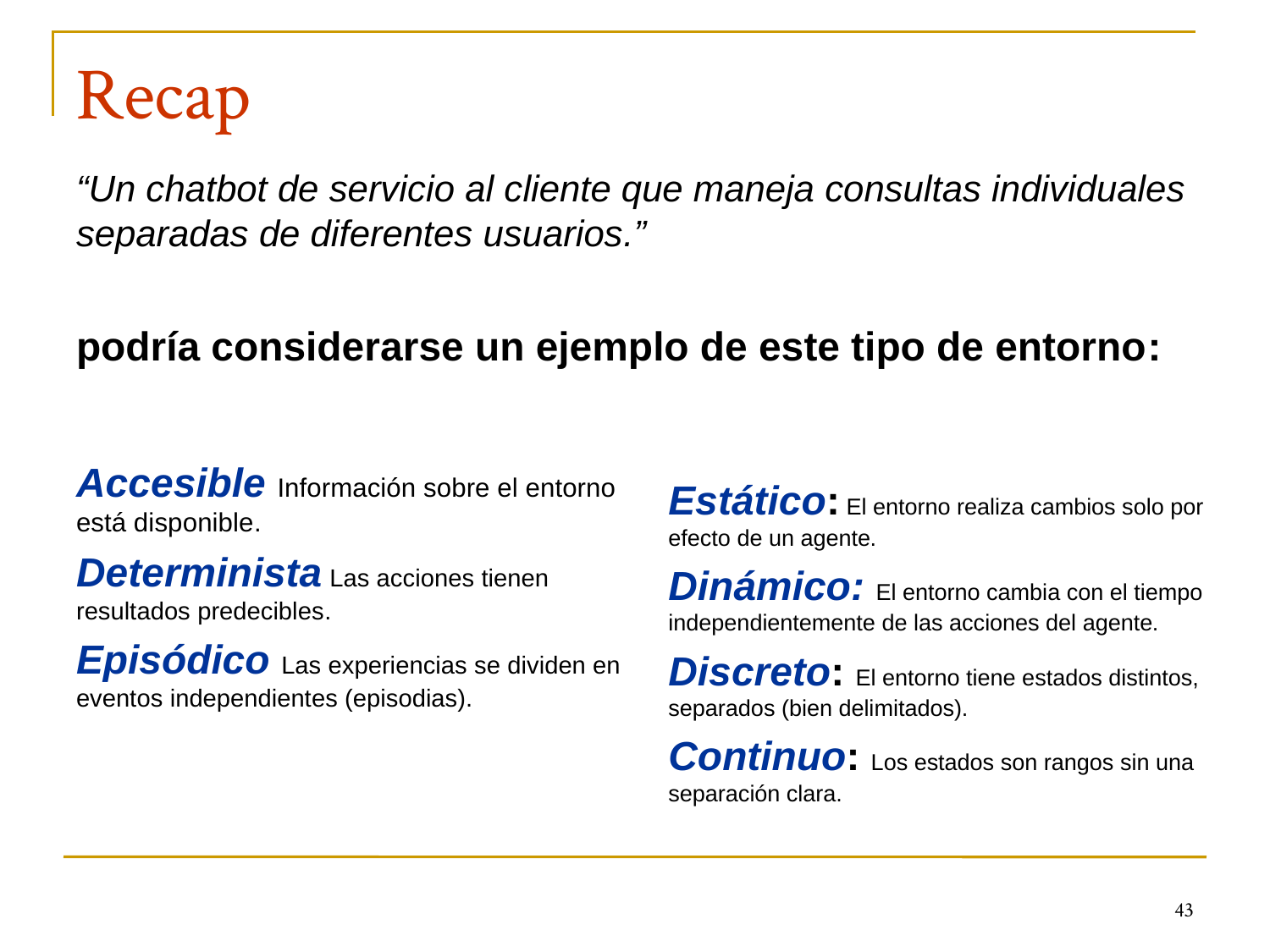

# Recap
“Un chatbot de servicio al cliente que maneja consultas individuales separadas de diferentes usuarios.”

podría considerarse un ejemplo de este tipo de entorno:
Accesible Información sobre el entorno está disponible.
Determinista Las acciones tienen resultados predecibles.
Episódico Las experiencias se dividen en eventos independientes (episodias).
Estático: El entorno realiza cambios solo por efecto de un agente.
Dinámico: El entorno cambia con el tiempo independientemente de las acciones del agente.
Discreto: El entorno tiene estados distintos, separados (bien delimitados).
Continuo: Los estados son rangos sin una separación clara.
43